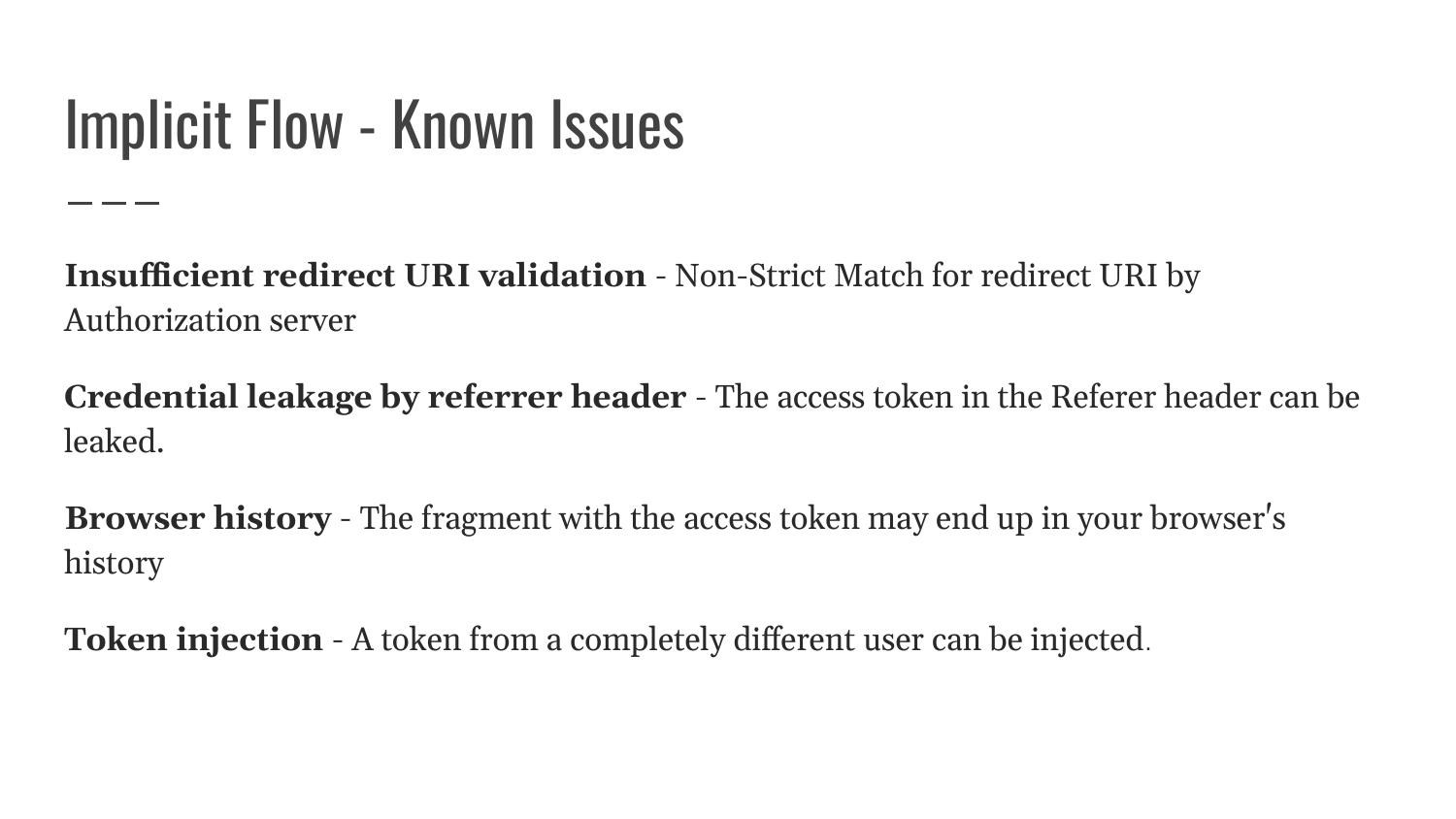

# Implicit Flow - Known Issues
Insufficient redirect URI validation - Non-Strict Match for redirect URI by Authorization server
Credential leakage by referrer header - The access token in the Referer header can be leaked.
Browser history - The fragment with the access token may end up in your browser's history
Token injection - A token from a completely different user can be injected.